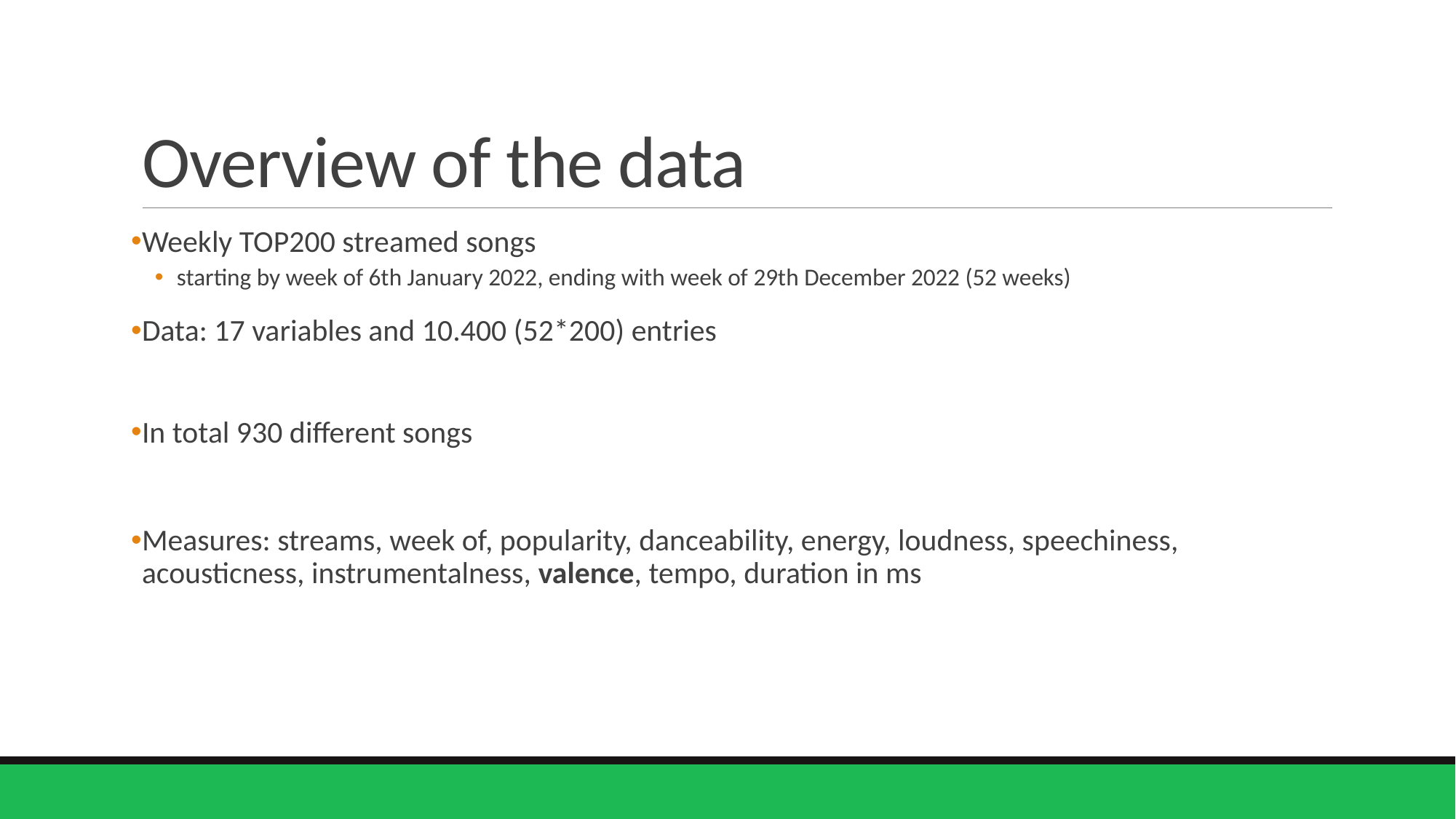

# Overview of the data
Weekly TOP200 streamed songs
starting by week of 6th January 2022, ending with week of 29th December 2022 (52 weeks)
Data: 17 variables and 10.400 (52*200) entries

In total 930 different songs

Measures: streams, week of, popularity, danceability, energy, loudness, speechiness, acousticness, instrumentalness, valence, tempo, duration in ms